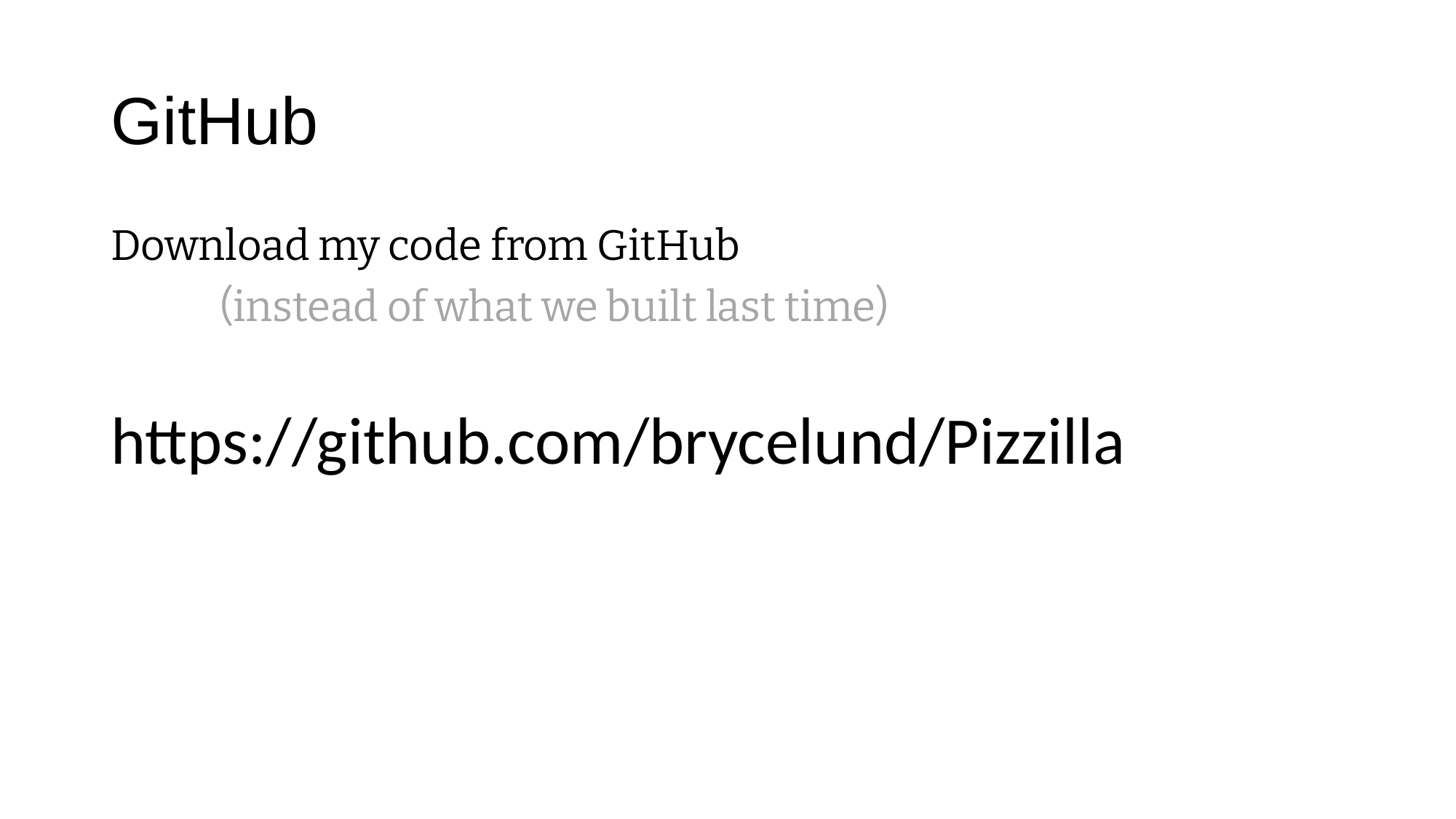

# GitHub
Download my code from GitHub
	(instead of what we built last time)

https://github.com/brycelund/Pizzilla